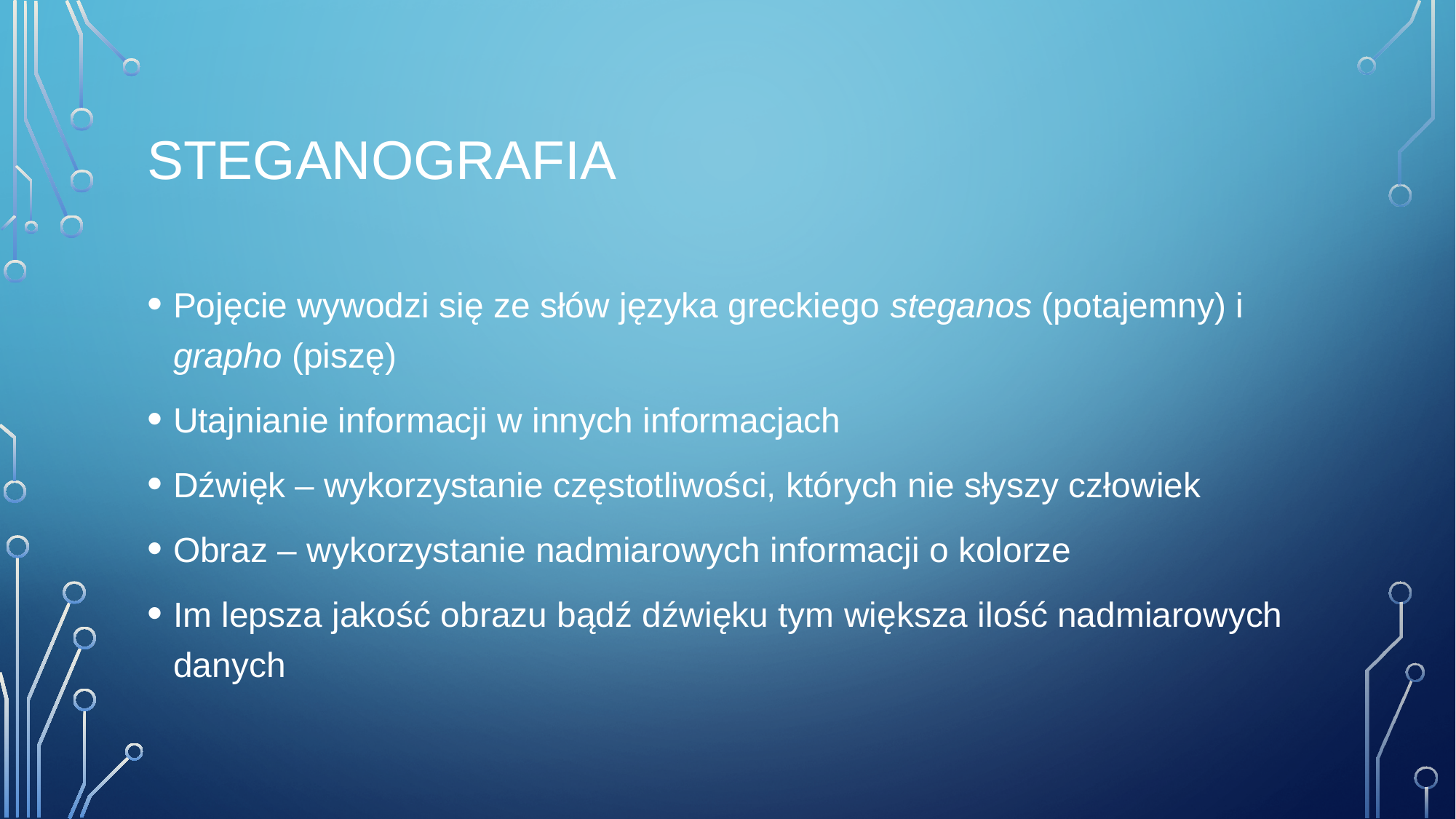

# Steganografia
Pojęcie wywodzi się ze słów języka greckiego steganos (potajemny) i grapho (piszę)
Utajnianie informacji w innych informacjach
Dźwięk – wykorzystanie częstotliwości, których nie słyszy człowiek
Obraz – wykorzystanie nadmiarowych informacji o kolorze
Im lepsza jakość obrazu bądź dźwięku tym większa ilość nadmiarowych danych